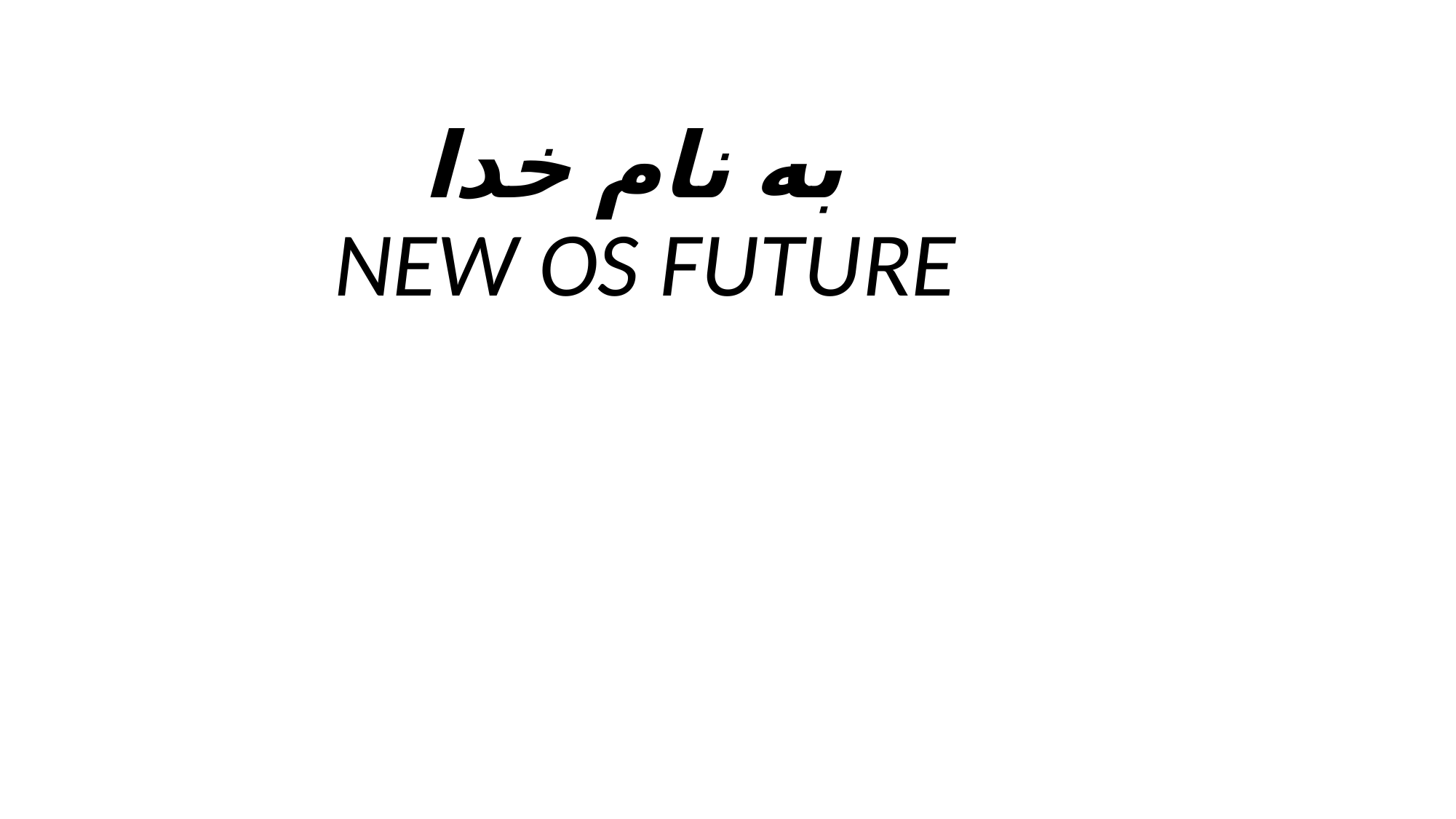

# به نام خدا NEW OS FUTURE